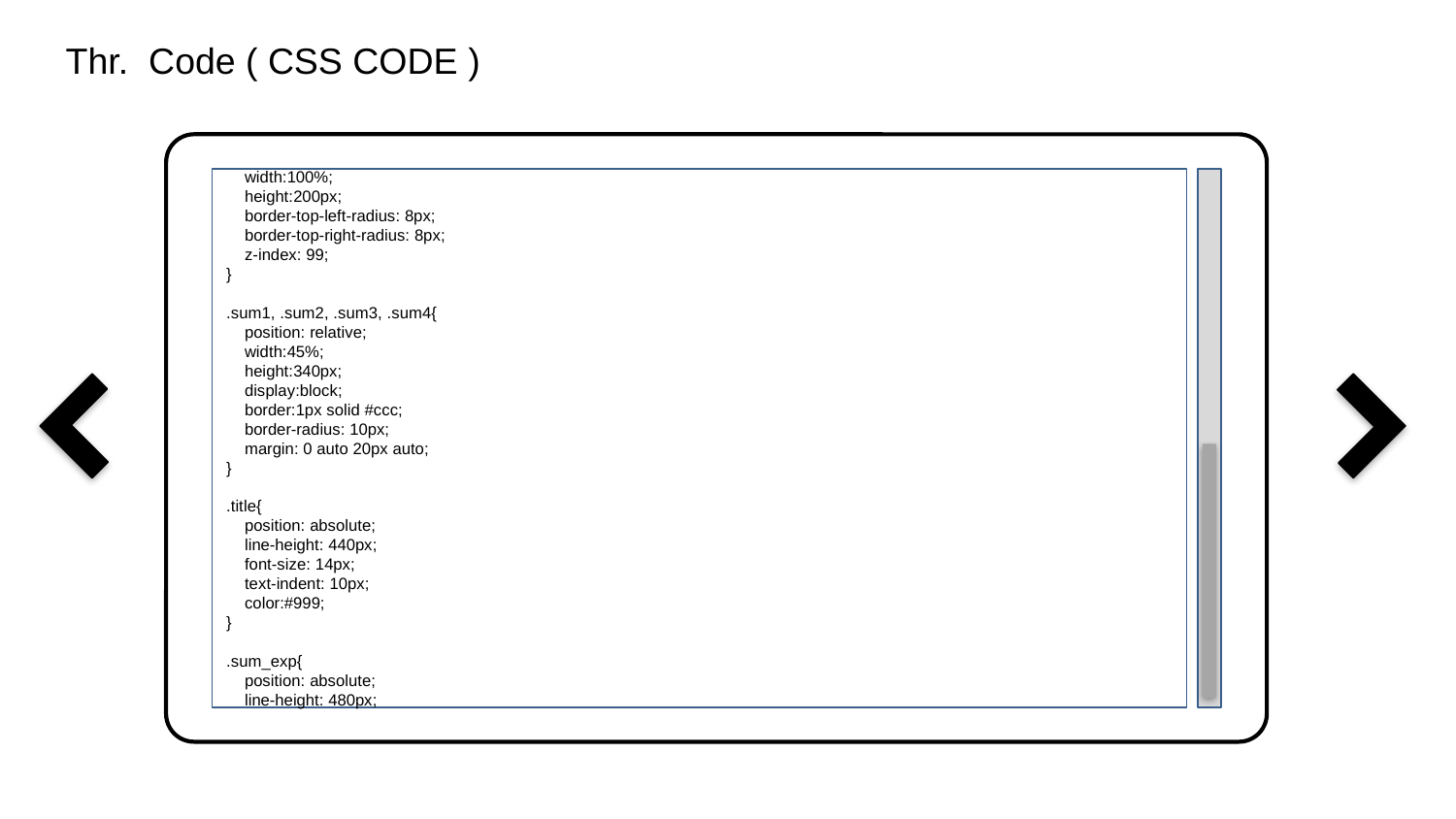

Thr.  Code ( CSS CODE )

    width:100%;
    height:200px;
    border-top-left-radius: 8px;
    border-top-right-radius: 8px;
    z-index: 99;
}
.sum1, .sum2, .sum3, .sum4{
    position: relative;
    width:45%;
    height:340px;
    display:block;
    border:1px solid #ccc;
    border-radius: 10px;
    margin: 0 auto 20px auto;
}
.title{
    position: absolute;
    line-height: 440px;
    font-size: 14px;
    text-indent: 10px;
    color:#999;
}

.sum_exp{
    position: absolute;
    line-height: 480px;